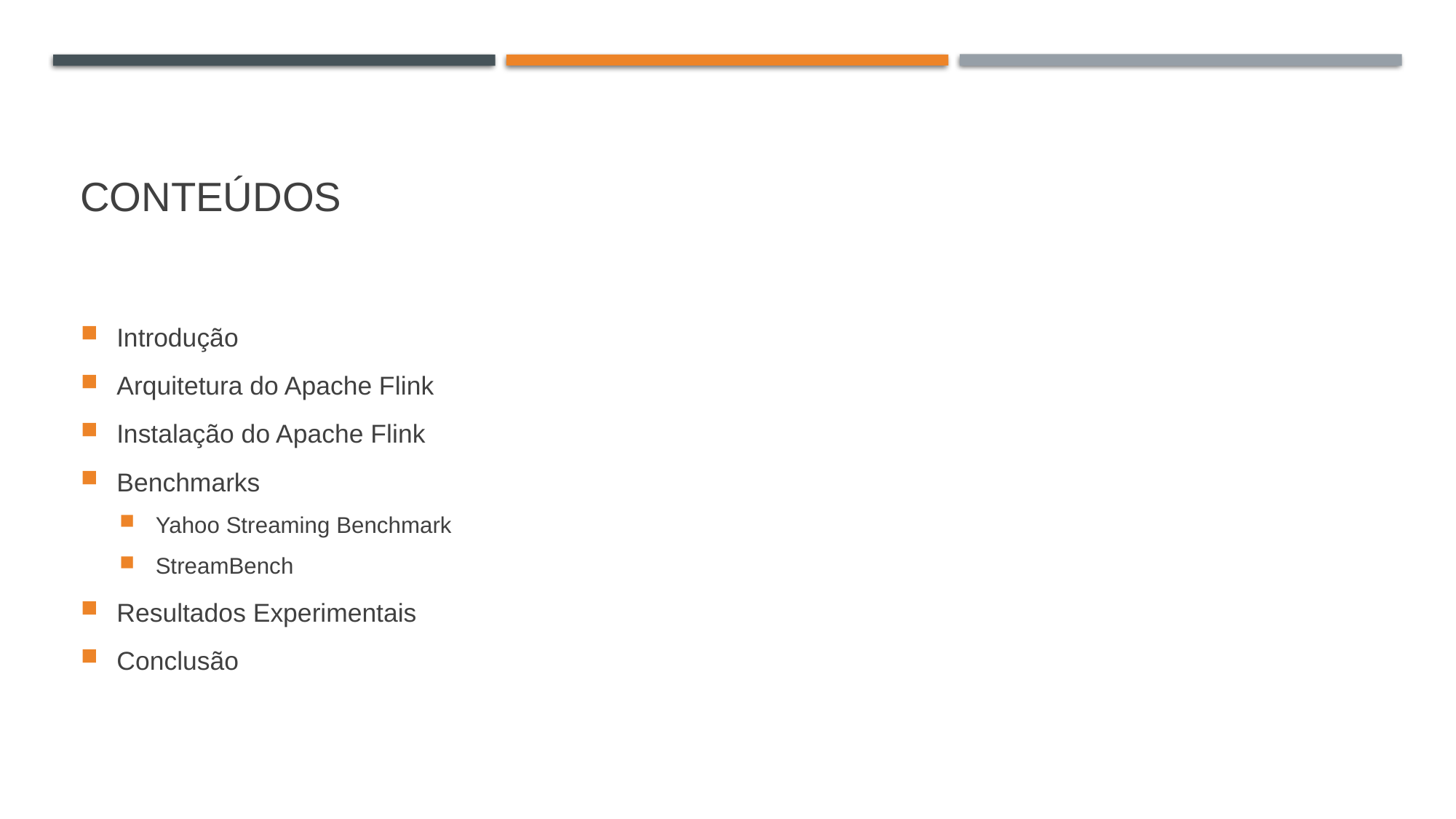

# Conteúdos
Introdução
Arquitetura do Apache Flink
Instalação do Apache Flink
Benchmarks
Yahoo Streaming Benchmark
StreamBench
Resultados Experimentais
Conclusão